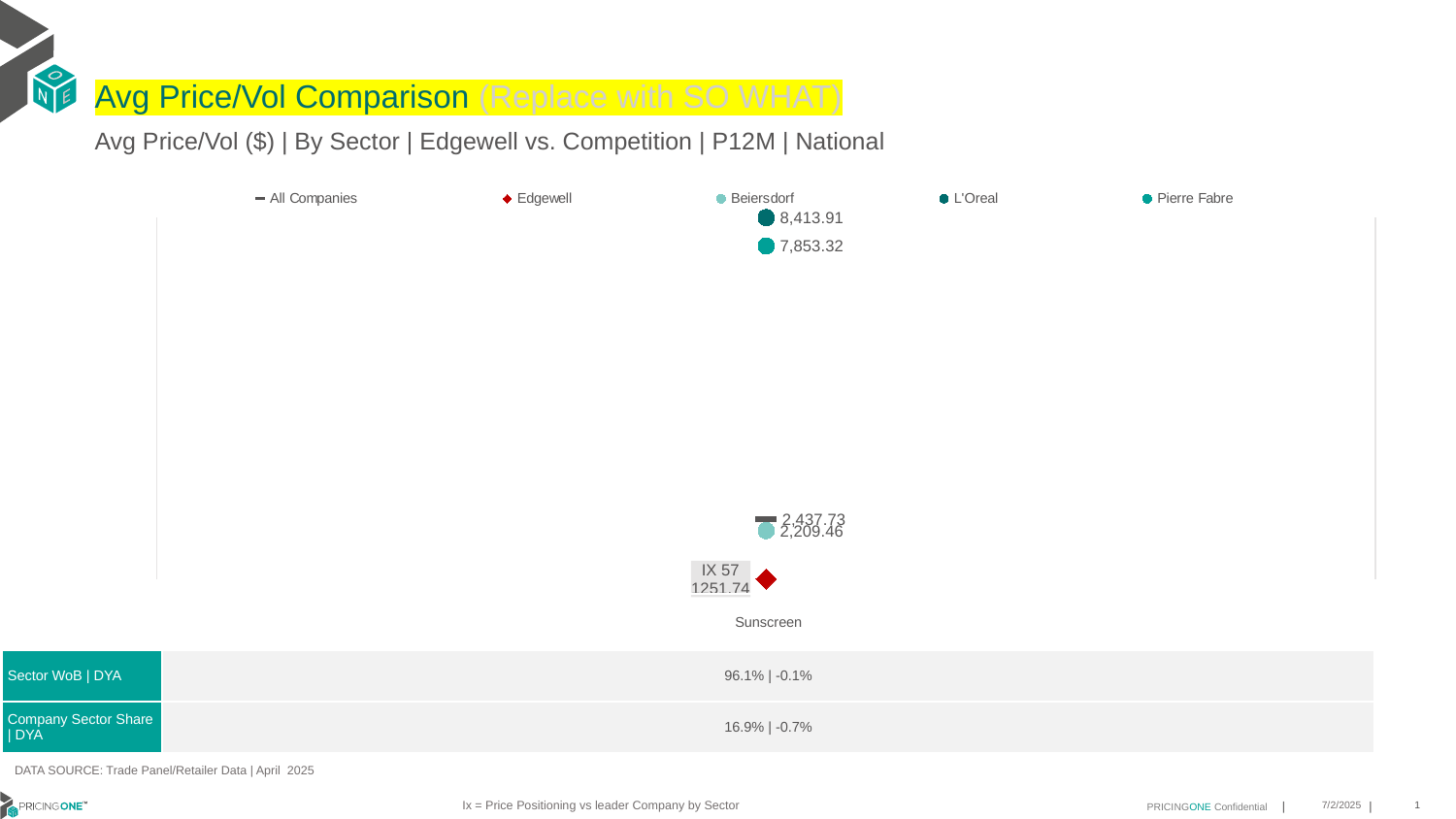

# Avg Price/Vol Comparison (Replace with SO WHAT)
Avg Price/Vol ($) | By Sector | Edgewell vs. Competition | P12M | National

### Chart

| Category | All Companies | Edgewell | Beiersdorf | L'Oreal | Pierre Fabre |
|---|---|---|---|---|---|
| IX 57 | 2437.73 | 1251.74 | 2209.46 | 8413.91 | 7853.32 |
|  | Sunscreen |
| --- | --- |
| Sector WoB | DYA | 96.1% | -0.1% |
| Company Sector Share | DYA | 16.9% | -0.7% |
DATA SOURCE: Trade Panel/Retailer Data | April  2025
Ix = Price Positioning vs leader Company by Sector
7/2/2025
1